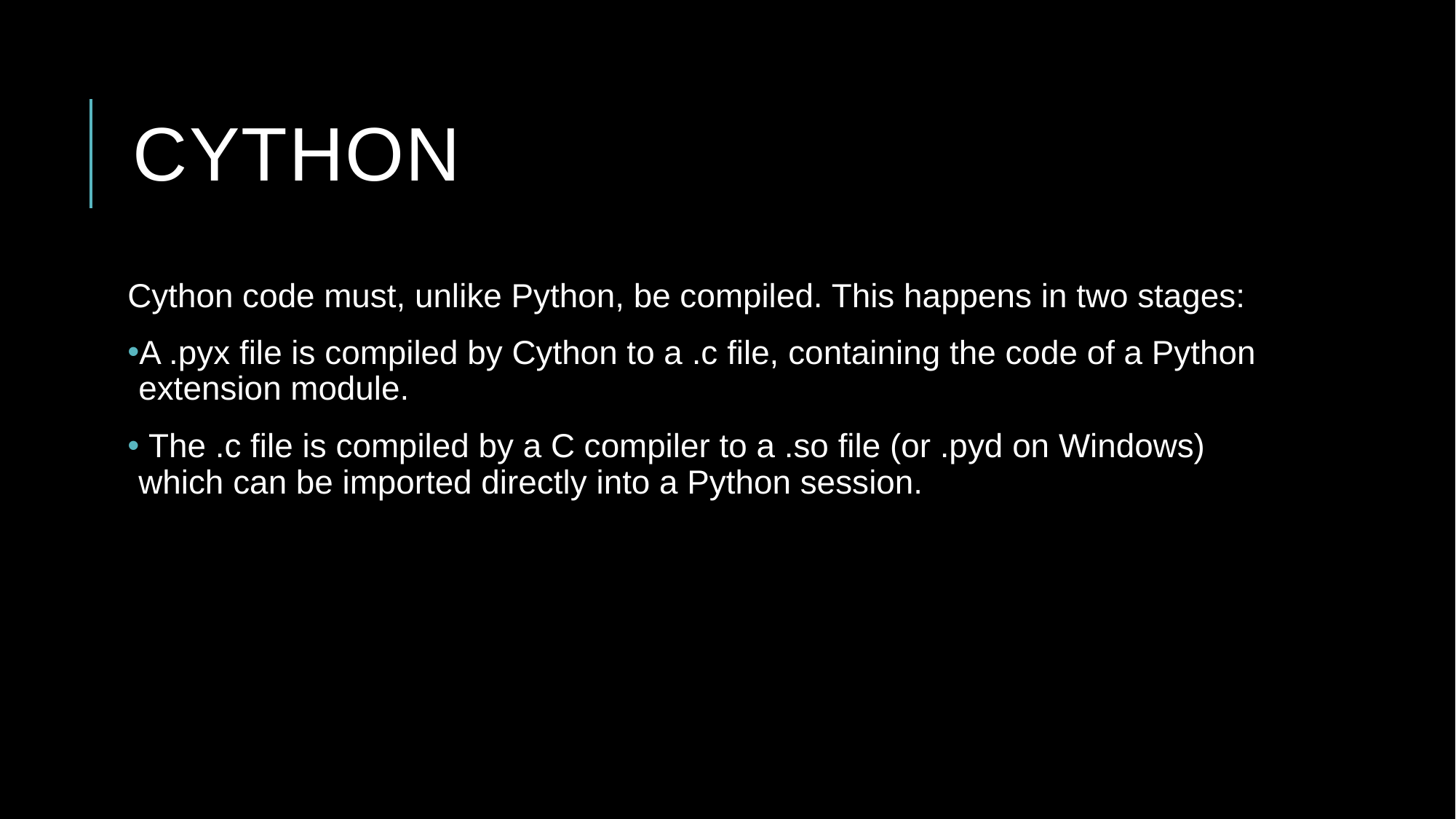

# Cython
Cython code must, unlike Python, be compiled. This happens in two stages:
A .pyx file is compiled by Cython to a .c file, containing the code of a Python extension module.
 The .c file is compiled by a C compiler to a .so file (or .pyd on Windows) which can be imported directly into a Python session.